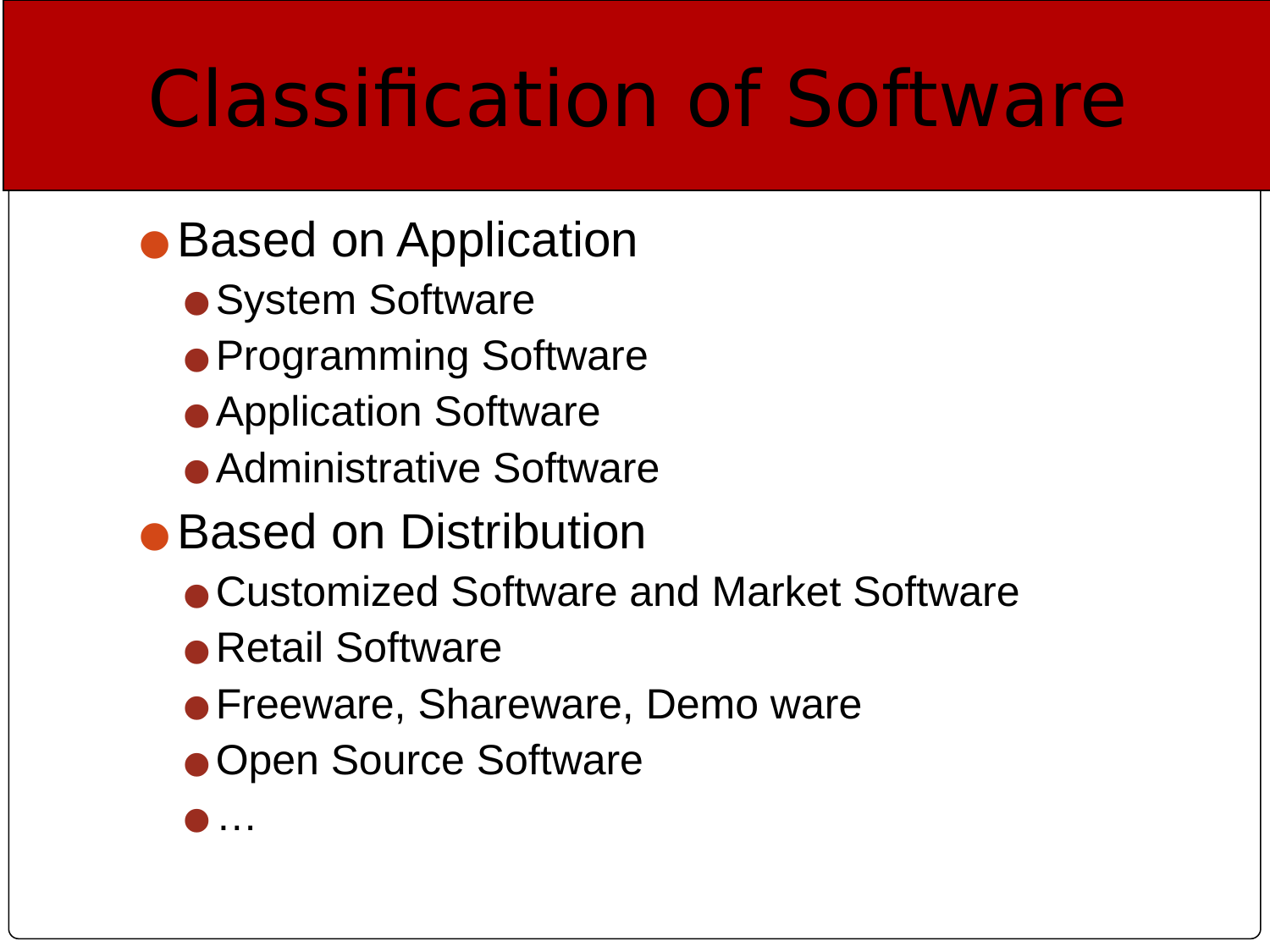

Classification of Software
Based on Application
System Software
Programming Software
Application Software
Administrative Software
Based on Distribution
Customized Software and Market Software
Retail Software
Freeware, Shareware, Demo ware
Open Source Software
…